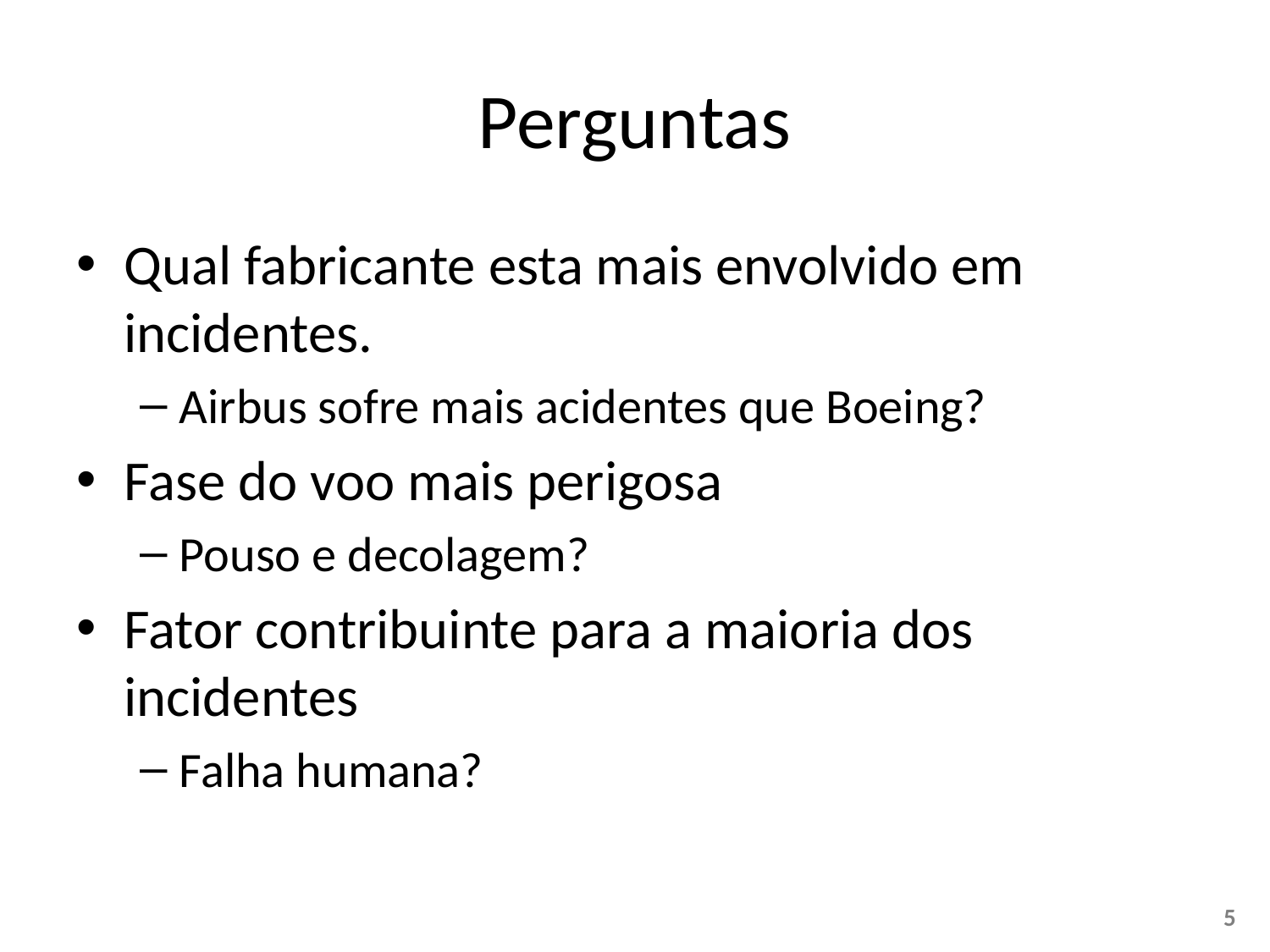

# Perguntas
Qual fabricante esta mais envolvido em incidentes.
Airbus sofre mais acidentes que Boeing?
Fase do voo mais perigosa
Pouso e decolagem?
Fator contribuinte para a maioria dos incidentes
Falha humana?

5